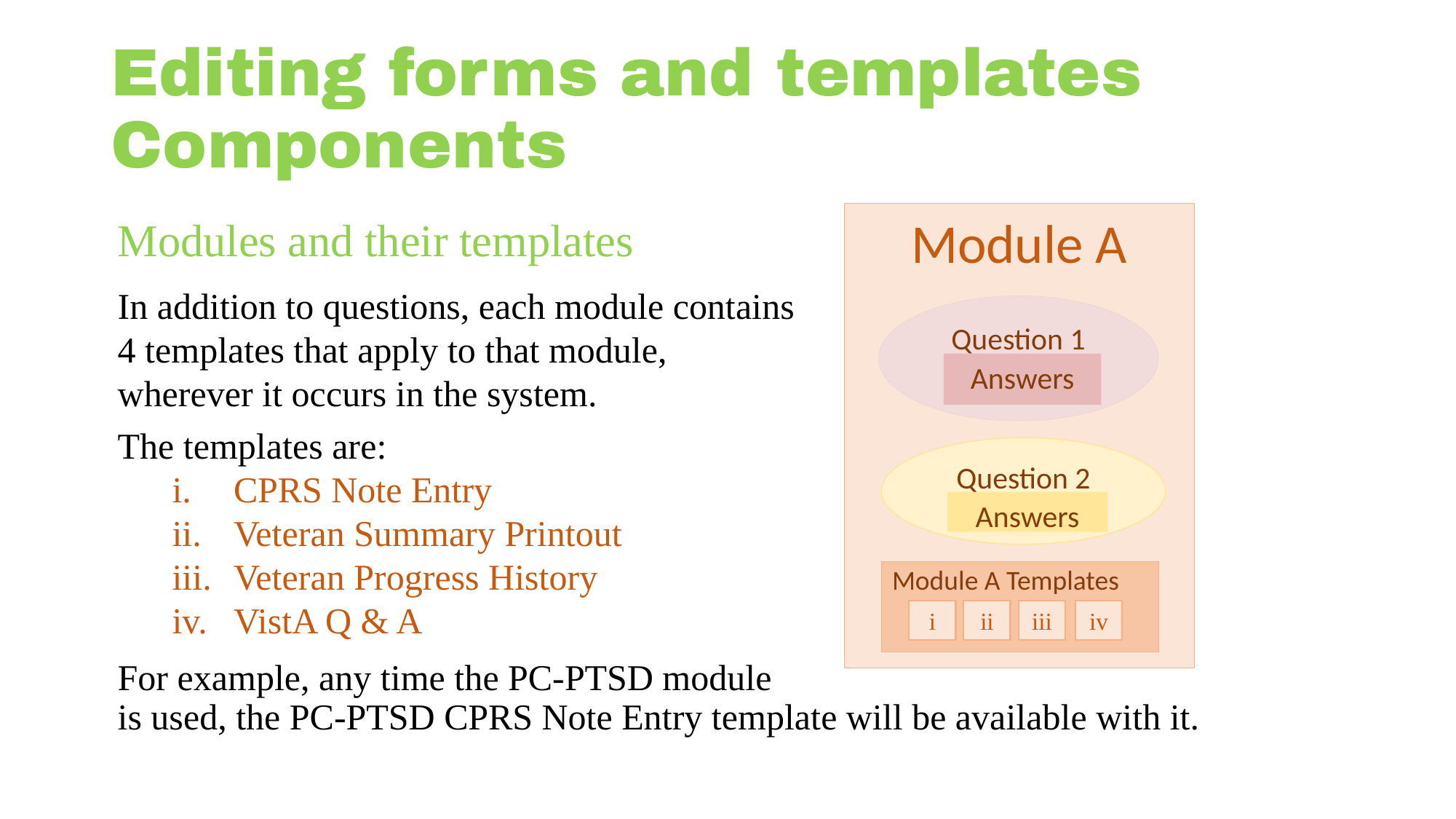

# Editing forms and templates Components
Module A
Question 1
Answers
Question 2
Answers
Modules and their templates
In addition to questions, each module contains
4 templates that apply to that module,
wherever it occurs in the system.
The templates are:
CPRS Note Entry
Veteran Summary Printout
Veteran Progress History
VistA Q & A
For example, any time the PC-PTSD module
is used, the PC-PTSD CPRS Note Entry template will be available with it.

Module A Templates

Templates
iv
i
ii
iii